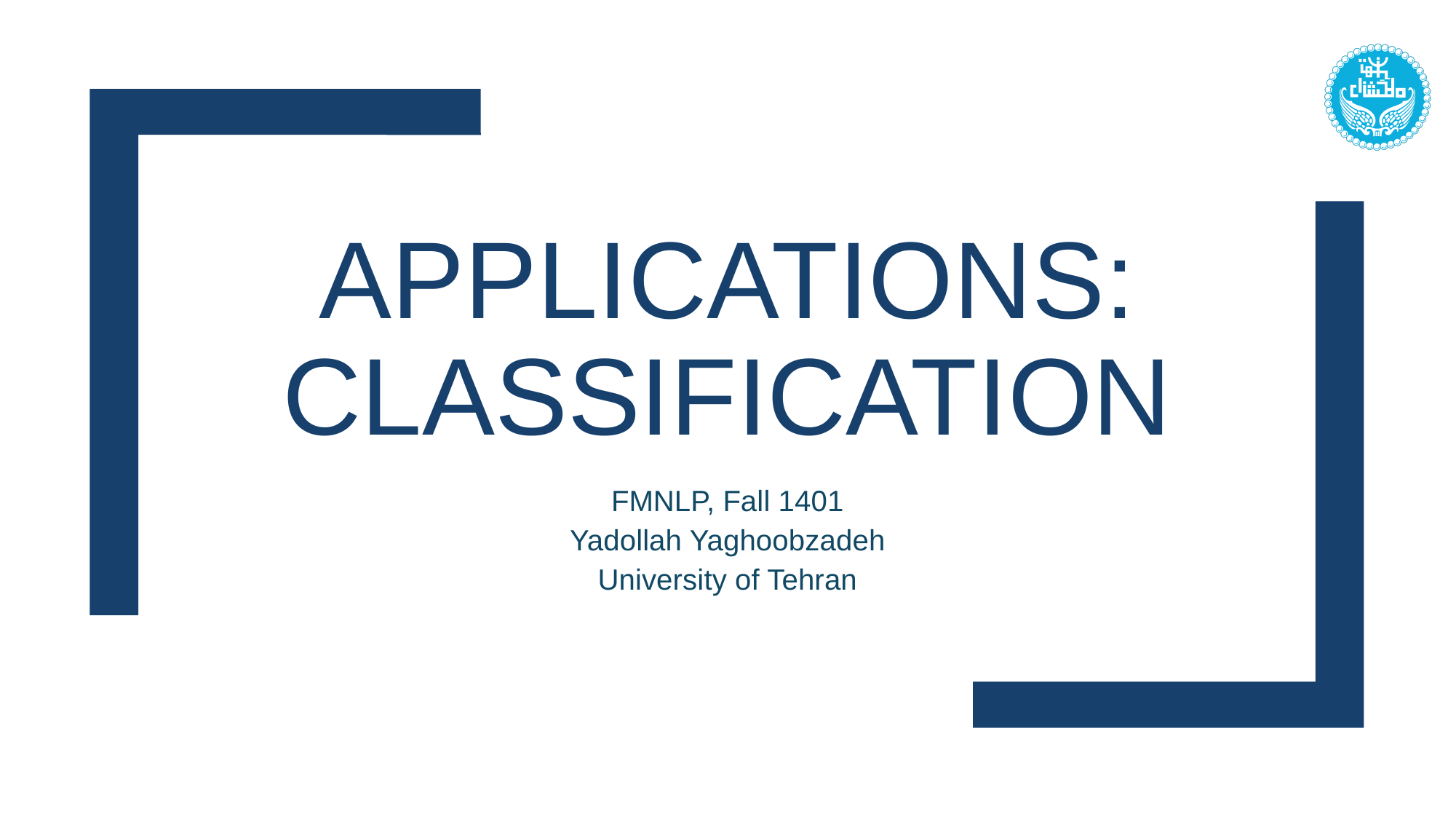

# Applications: Classification
FMNLP, Fall 1401
Yadollah Yaghoobzadeh
University of Tehran